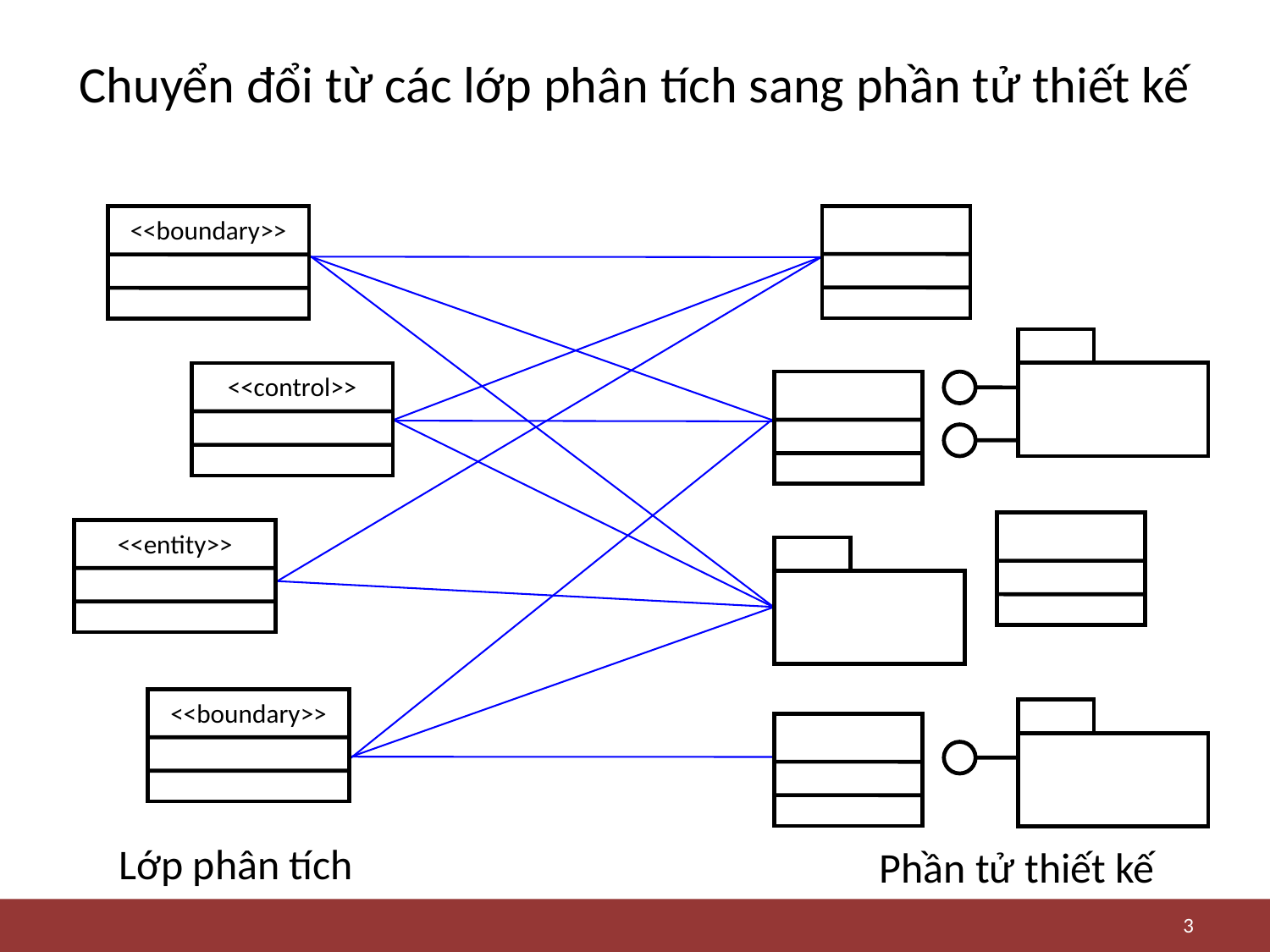

# Chuyển đổi từ các lớp phân tích sang phần tử thiết kế

<<boundary>>

<<control>>

<<entity>>

<<boundary>>

Lớp phân tích
Phần tử thiết kế
3